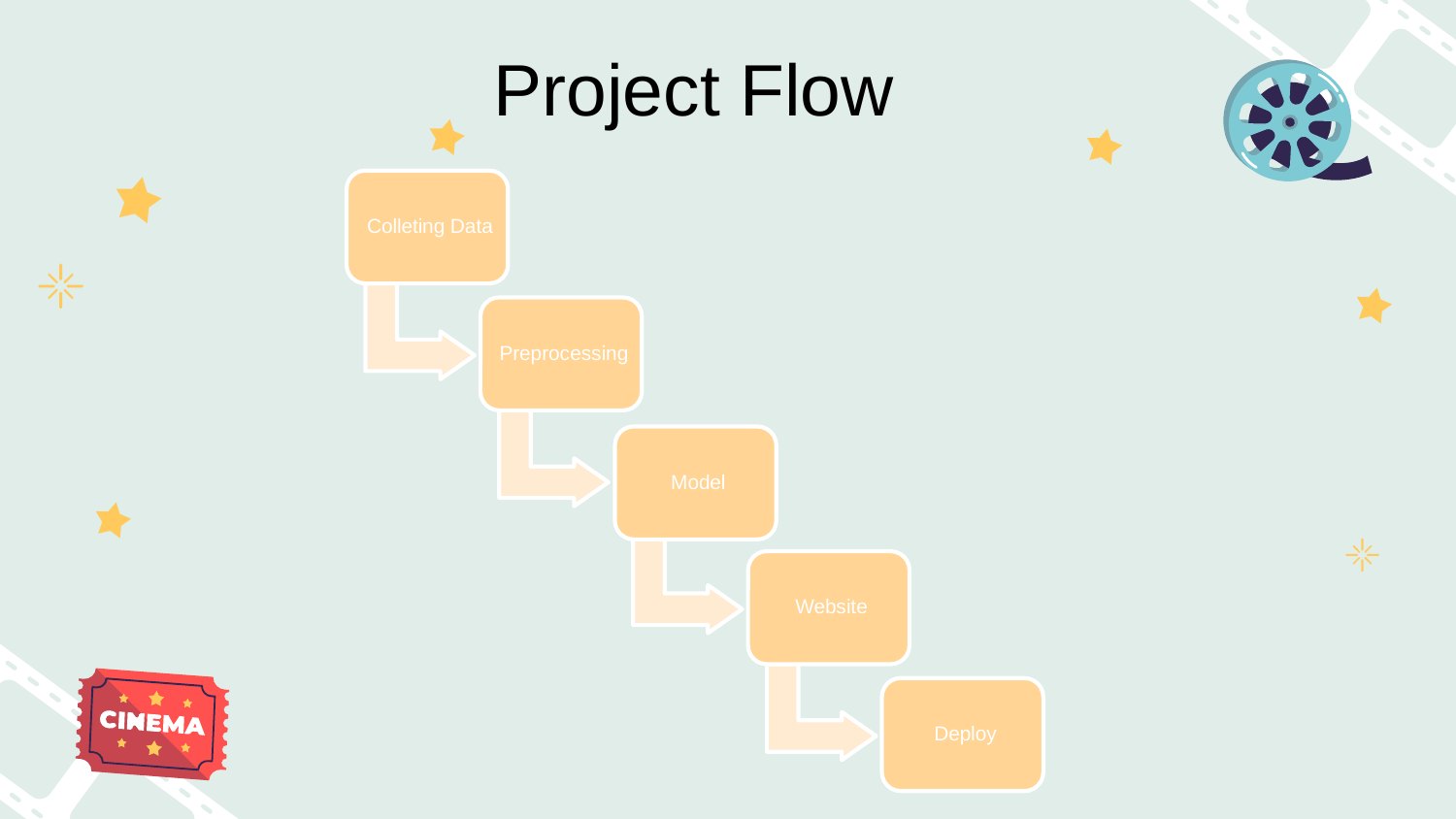

Project Flow

Colleting Data
Preprocessing
Model
Website
Deploy